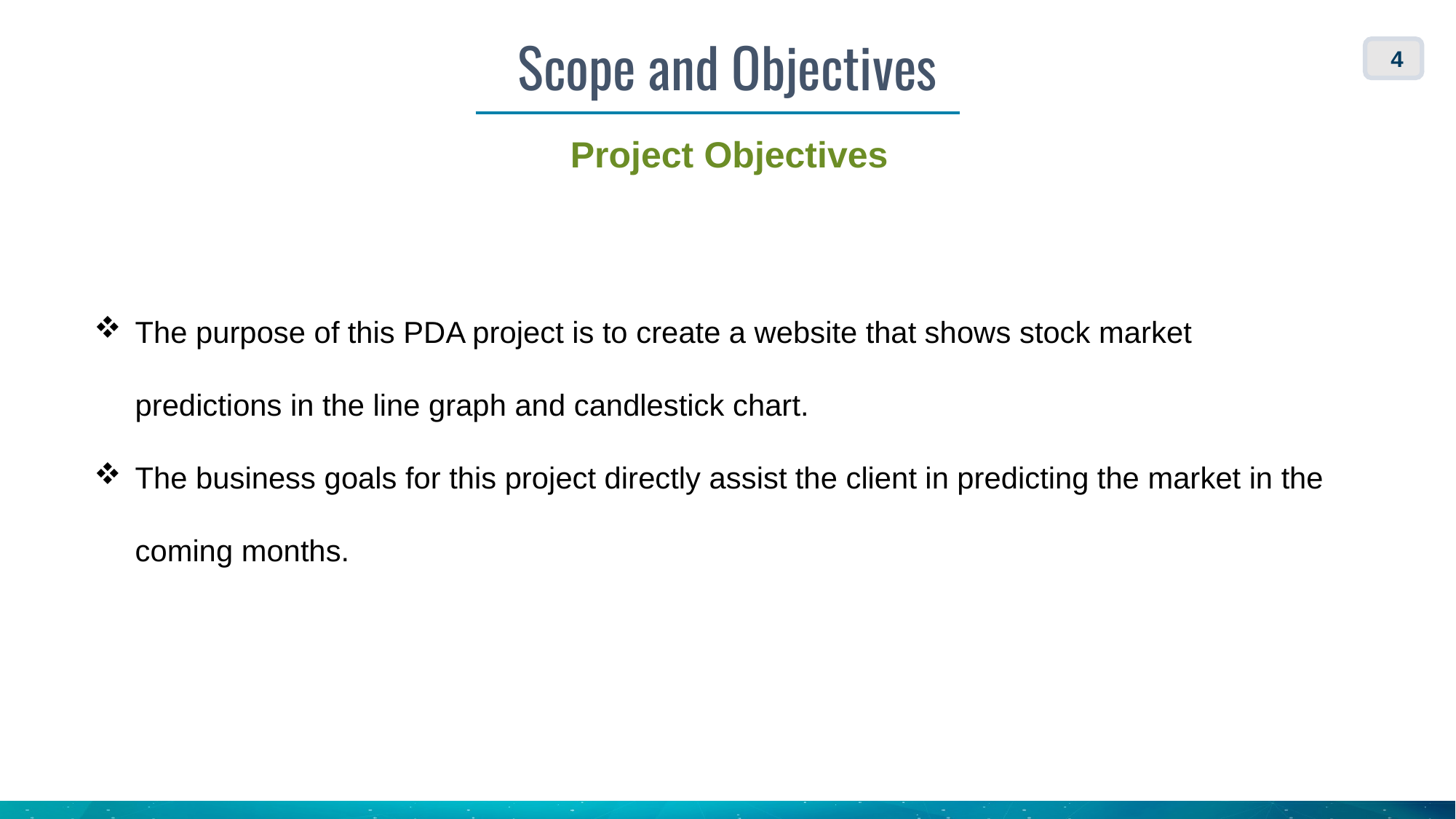

Scope and Objectives
4

Project Objectives
The purpose of this PDA project is to create a website that shows stock market predictions in the line graph and candlestick chart.
The business goals for this project directly assist the client in predicting the market in the coming months.